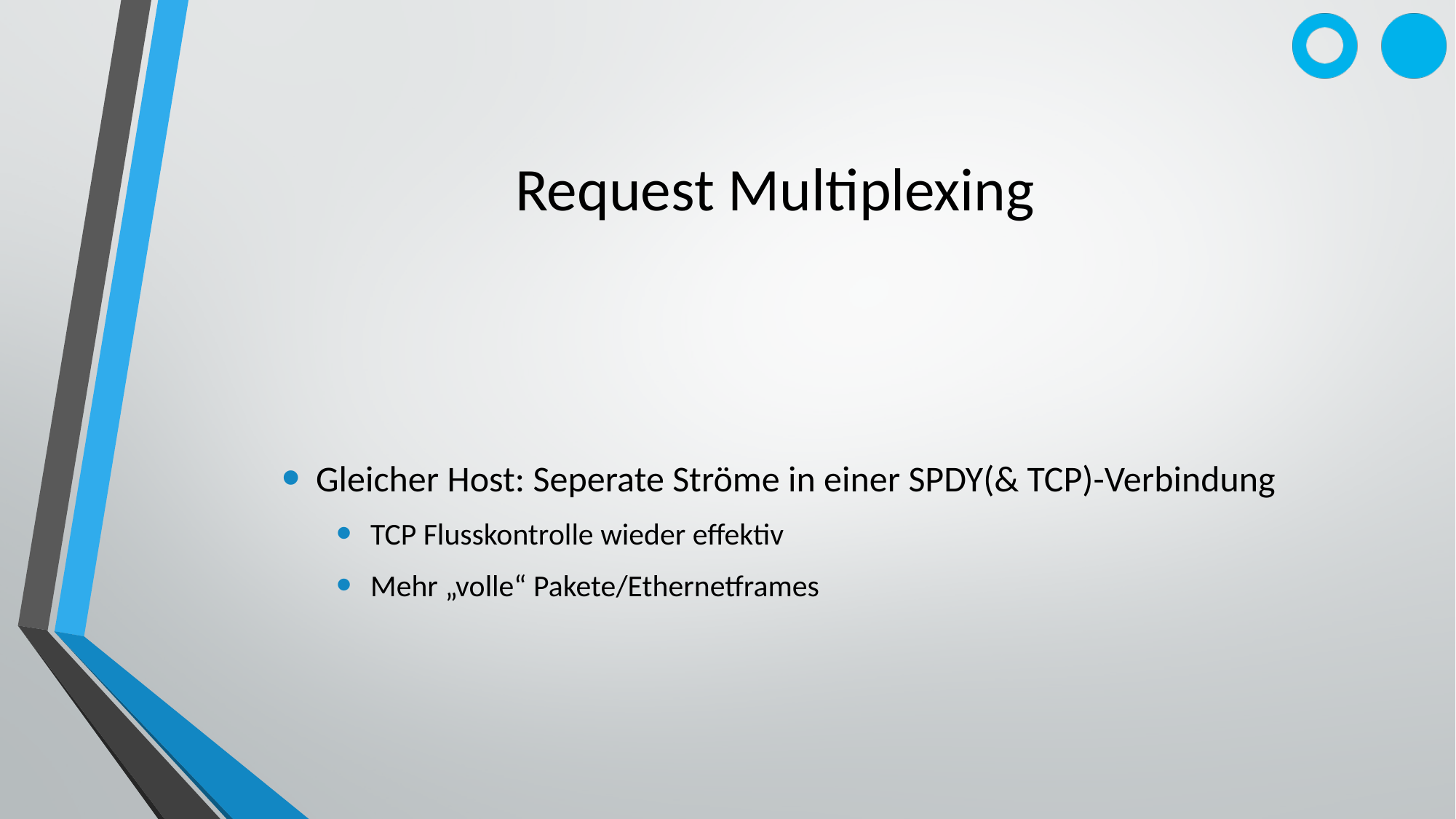

# Request Multiplexing
Gleicher Host: Seperate Ströme in einer SPDY(& TCP)-Verbindung
TCP Flusskontrolle wieder effektiv
Mehr „volle“ Pakete/Ethernetframes